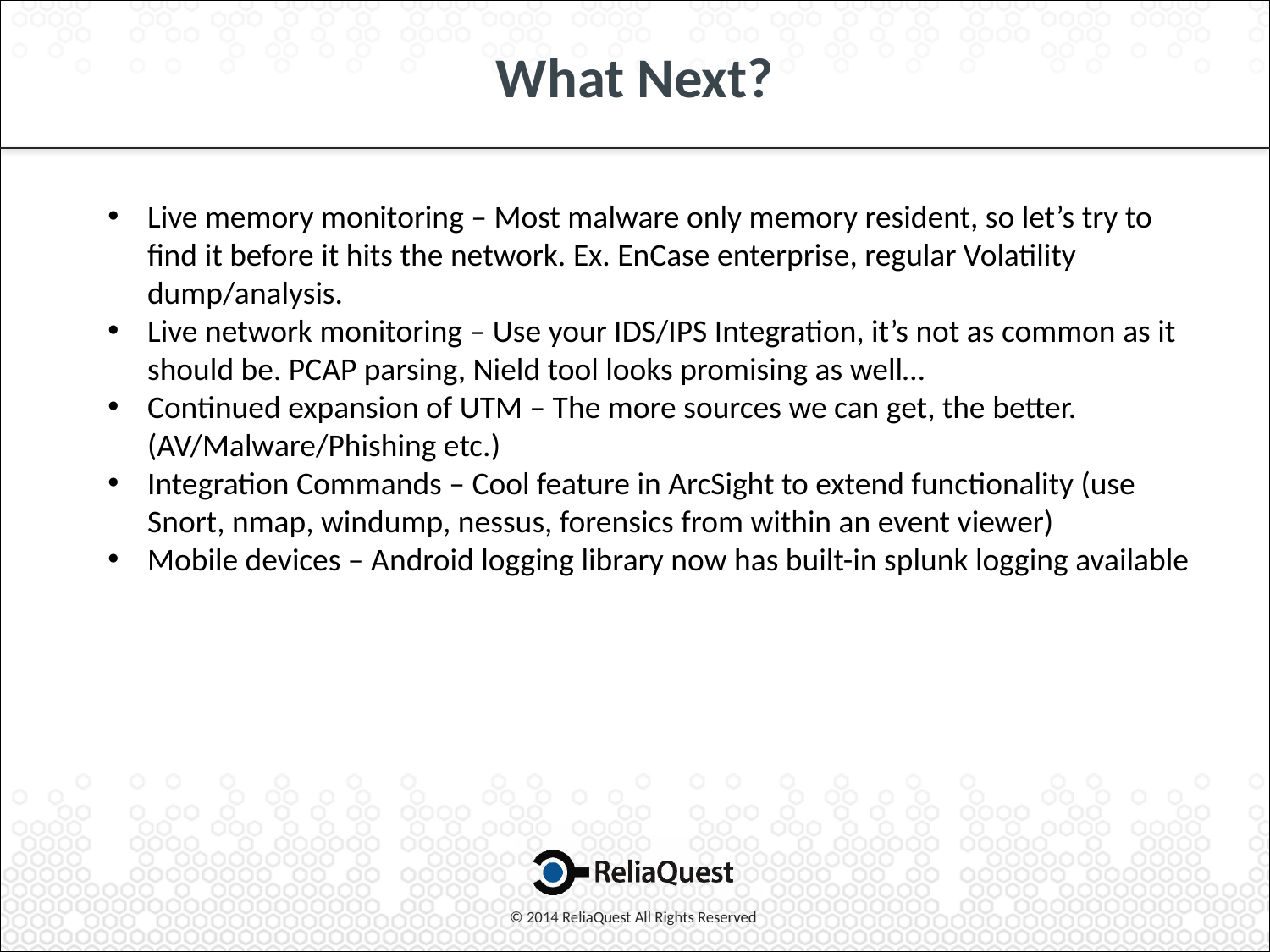

# What Next?
Live memory monitoring – Most malware only memory resident, so let’s try to find it before it hits the network. Ex. EnCase enterprise, regular Volatility dump/analysis.
Live network monitoring – Use your IDS/IPS Integration, it’s not as common as it should be. PCAP parsing, Nield tool looks promising as well…
Continued expansion of UTM – The more sources we can get, the better. (AV/Malware/Phishing etc.)
Integration Commands – Cool feature in ArcSight to extend functionality (use Snort, nmap, windump, nessus, forensics from within an event viewer)
Mobile devices – Android logging library now has built-in splunk logging available